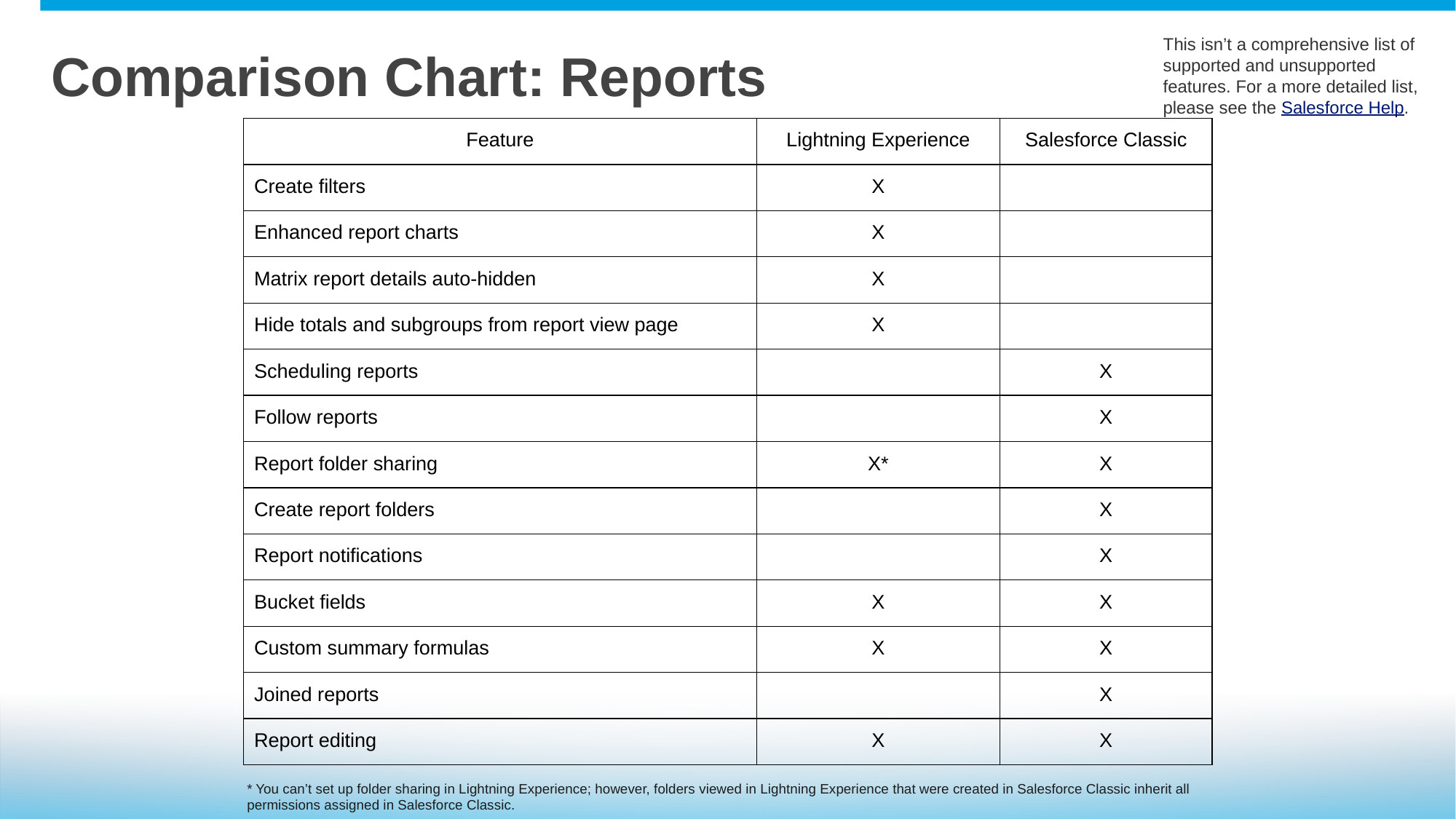

Comparison Chart: Reports
This isn’t a comprehensive list of supported and unsupported features. For a more detailed list, please see the Salesforce Help.
| Feature | Lightning Experience | Salesforce Classic |
| --- | --- | --- |
| Create filters | X |  |
| Enhanced report charts | X |  |
| Matrix report details auto-hidden | X |  |
| Hide totals and subgroups from report view page | X |  |
| Scheduling reports |  | X |
| Follow reports |  | X |
| Report folder sharing | X\* | X |
| Create report folders |  | X |
| Report notifications |  | X |
| Bucket fields | X | X |
| Custom summary formulas | X | X |
| Joined reports |  | X |
| Report editing | X | X |
* You can’t set up folder sharing in Lightning Experience; however, folders viewed in Lightning Experience that were created in Salesforce Classic inherit all permissions assigned in Salesforce Classic.